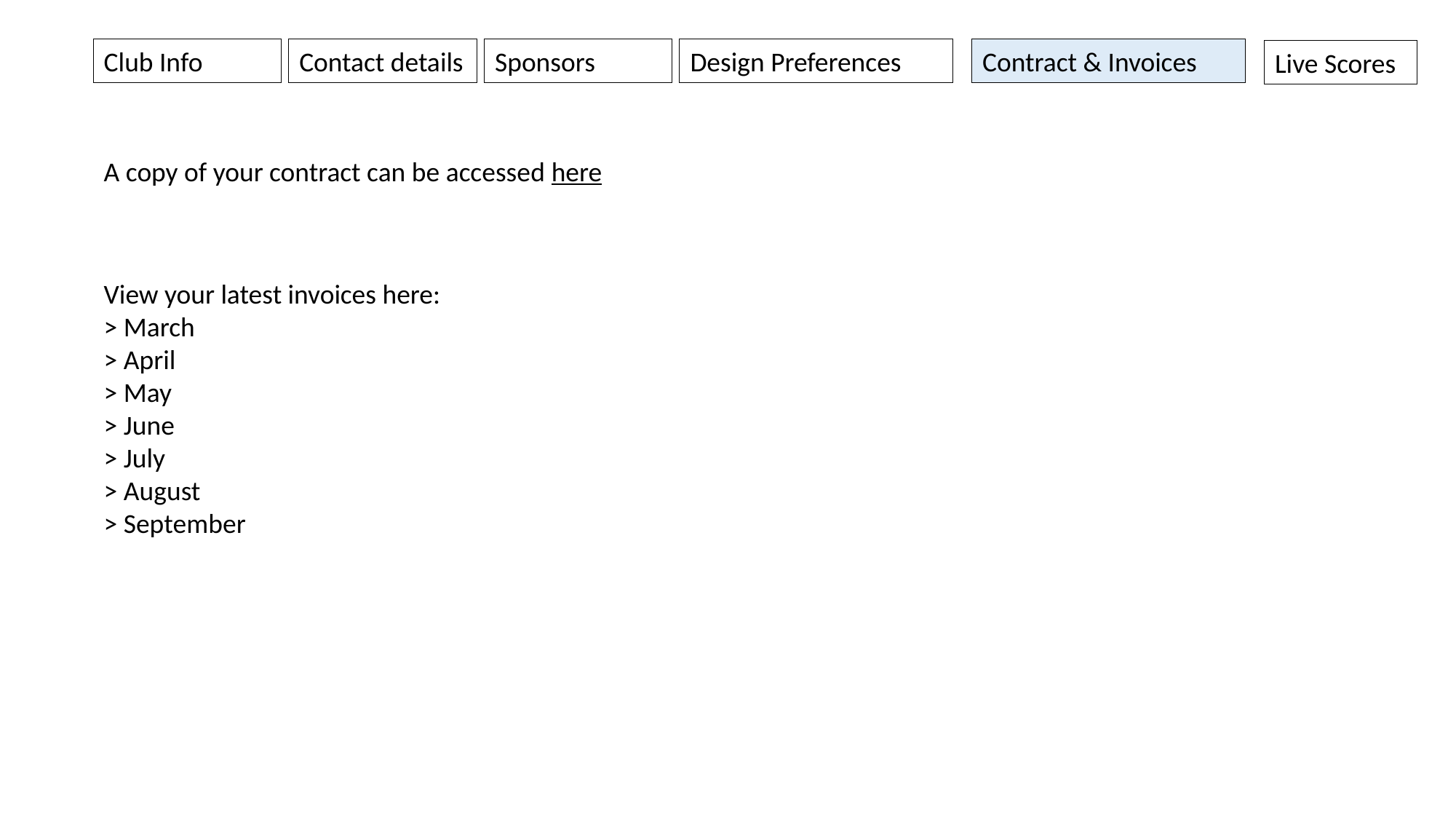

Club Info
Contact details
Sponsors
Design Preferences
Contract & Invoices
Live Scores

A copy of your contract can be accessed here
View your latest invoices here:
> March
> April
> May
> June
> July
> August
> September